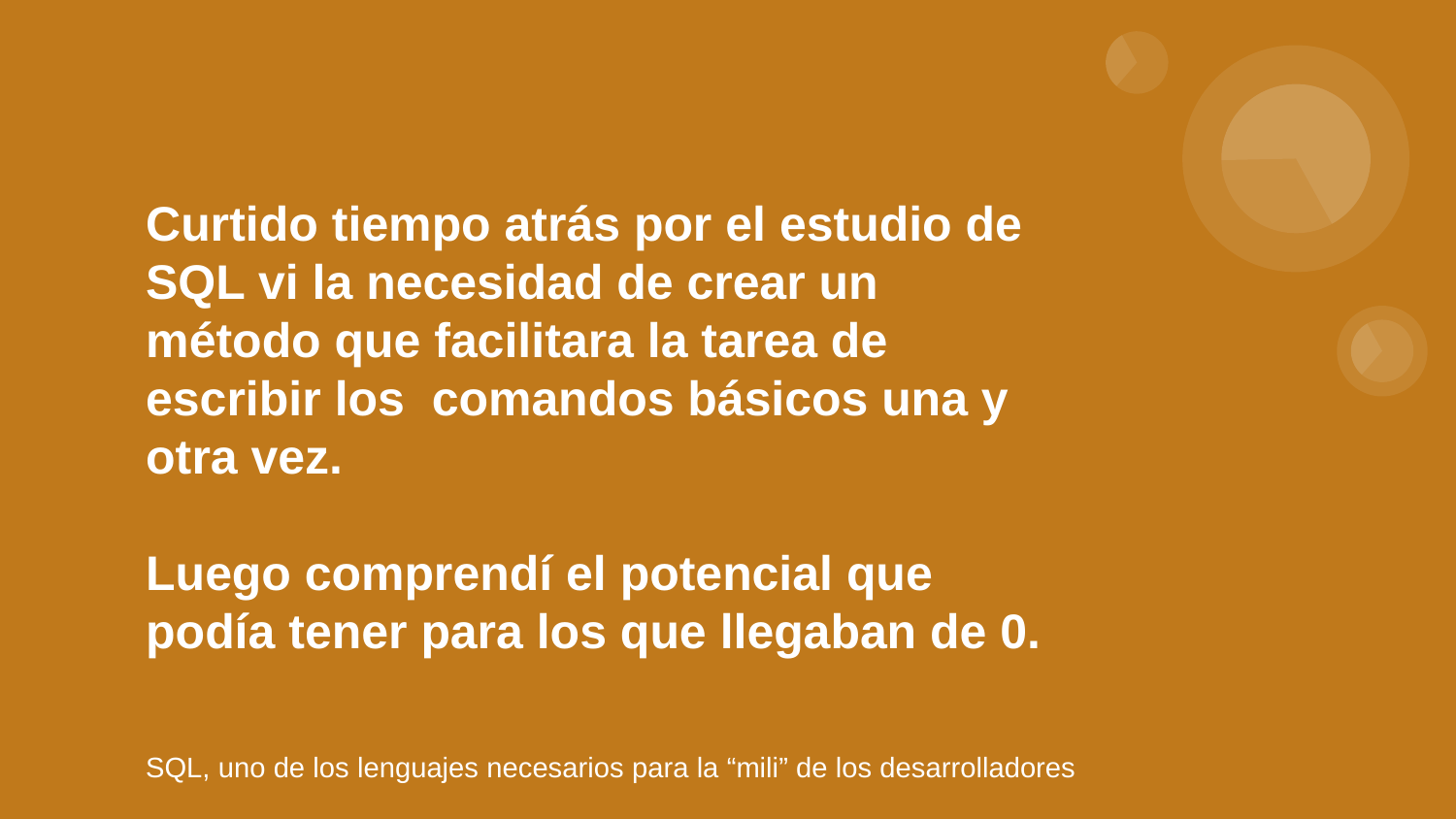

# Curtido tiempo atrás por el estudio de SQL vi la necesidad de crear un método que facilitara la tarea de escribir los  comandos básicos una y otra vez. Luego comprendí el potencial que podía tener para los que llegaban de 0.
SQL, uno de los lenguajes necesarios para la “mili” de los desarrolladores